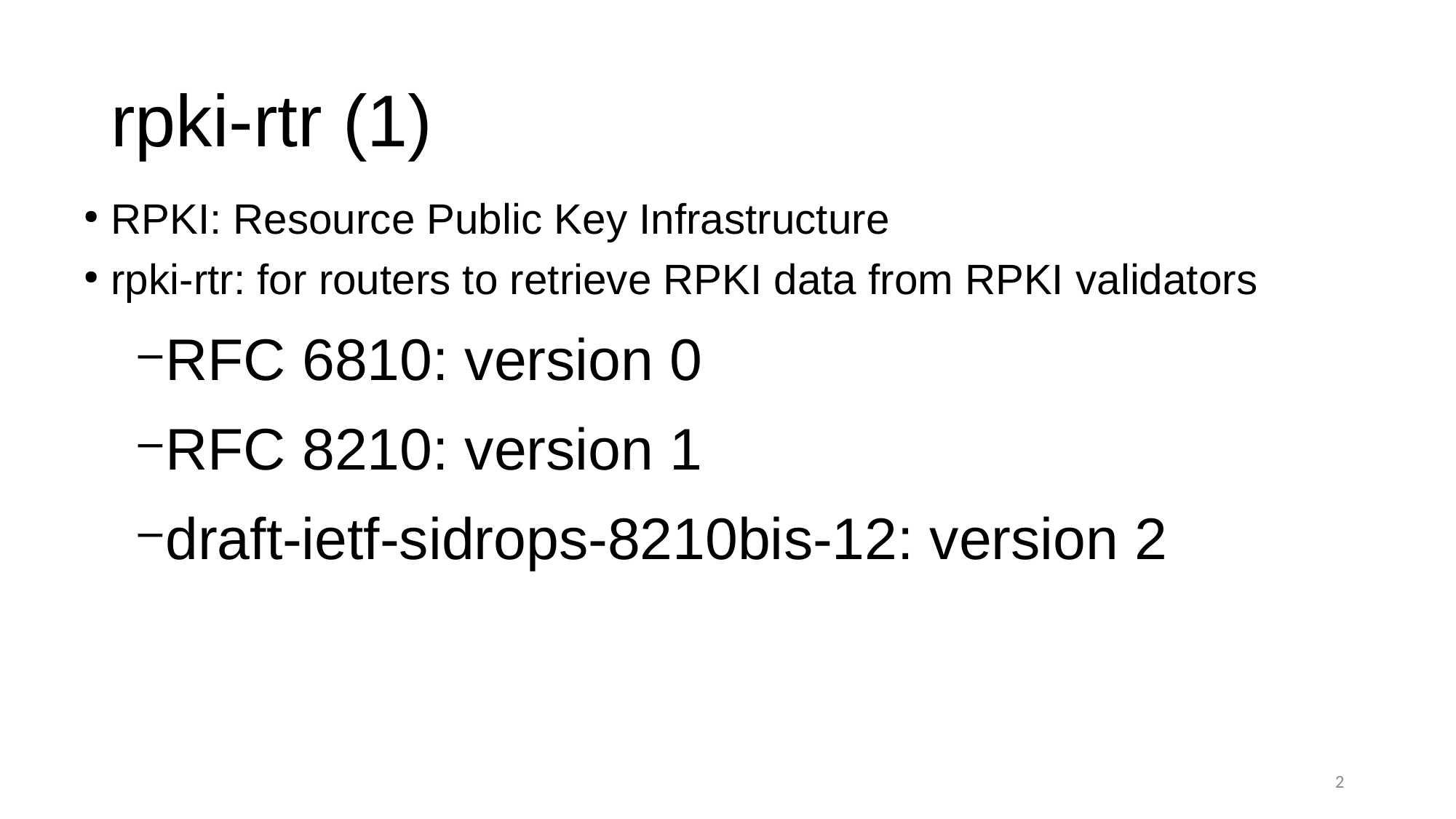

rpki-rtr (1)
RPKI: Resource Public Key Infrastructure
rpki-rtr: for routers to retrieve RPKI data from RPKI validators
RFC 6810: version 0
RFC 8210: version 1
draft-ietf-sidrops-8210bis-12: version 2
2